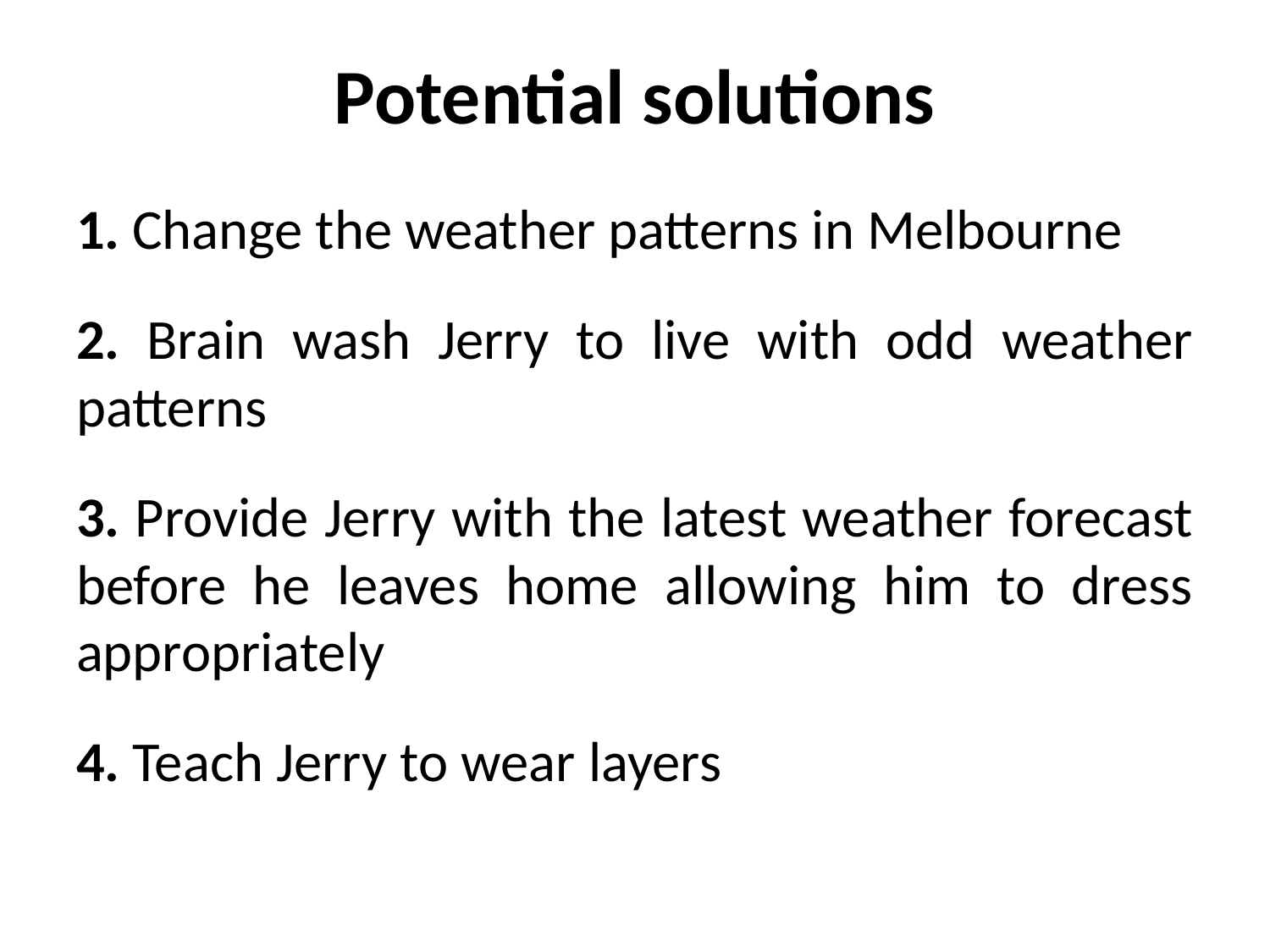

# Potential solutions
1. Change the weather patterns in Melbourne
2. Brain wash Jerry to live with odd weather patterns
3. Provide Jerry with the latest weather forecast before he leaves home allowing him to dress appropriately
4. Teach Jerry to wear layers